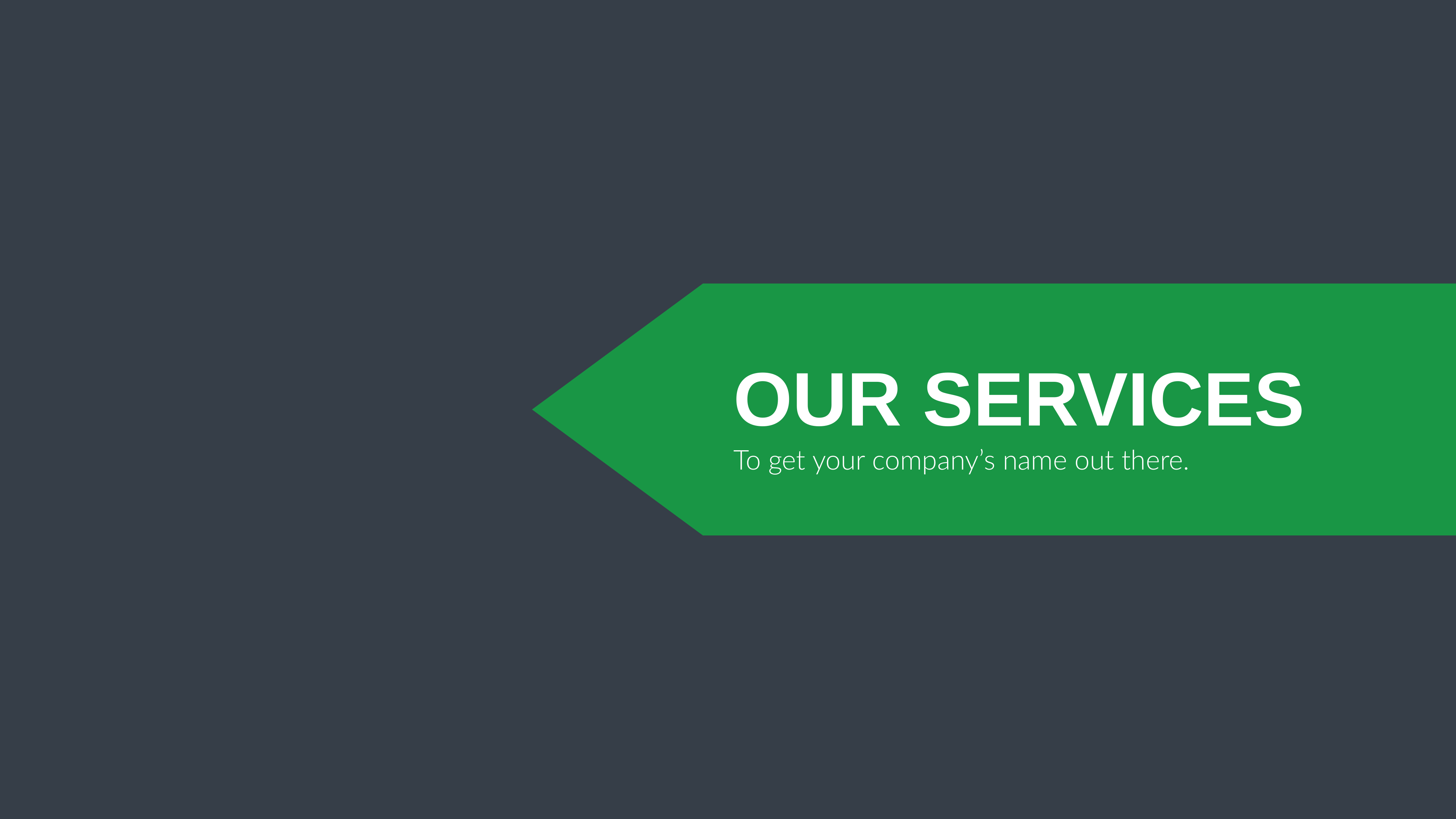

OUR SERVICES
To get your company’s name out there.